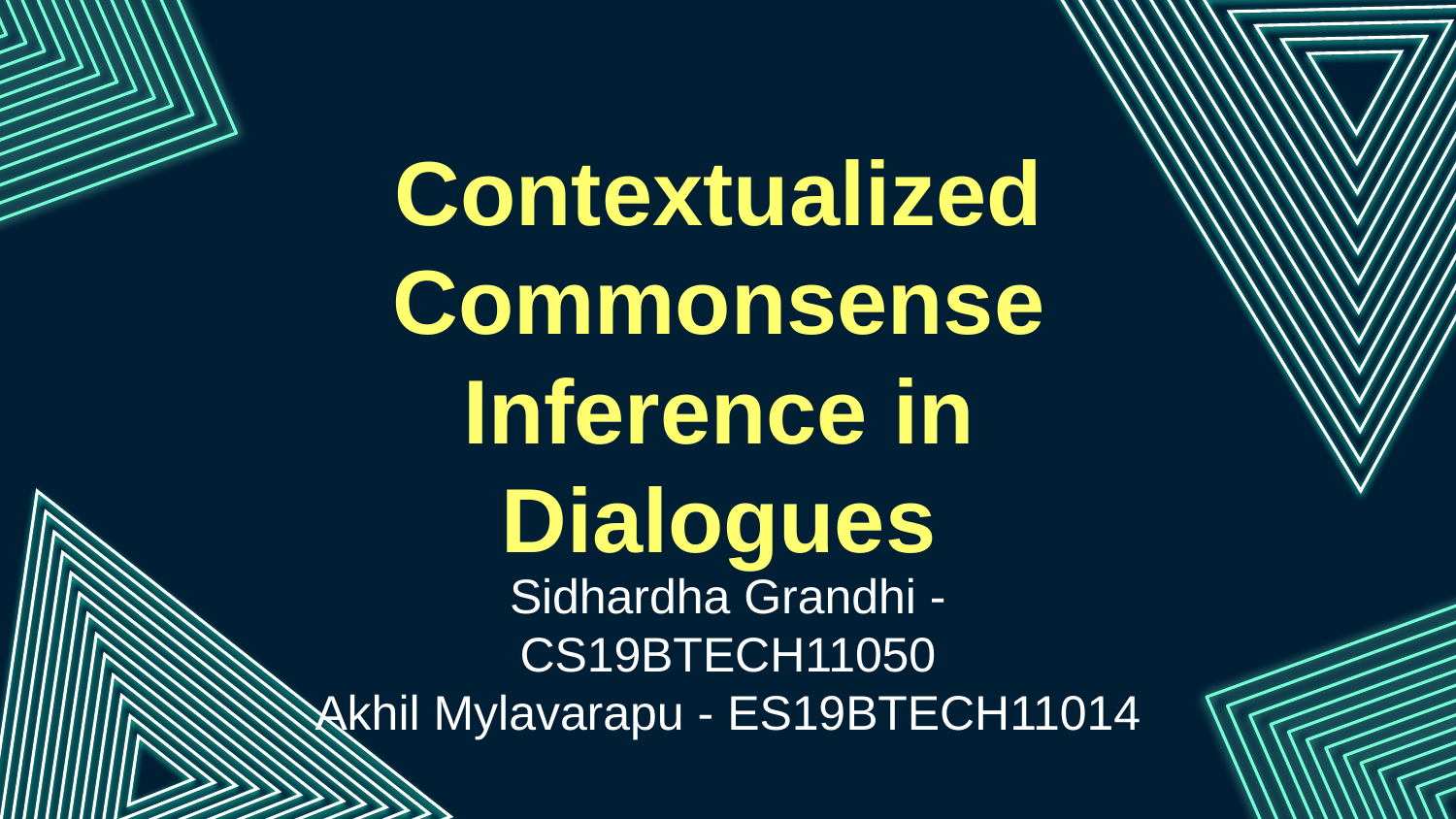

# Contextualized Commonsense Inference in Dialogues
Sidhardha Grandhi - CS19BTECH11050
Akhil Mylavarapu - ES19BTECH11014